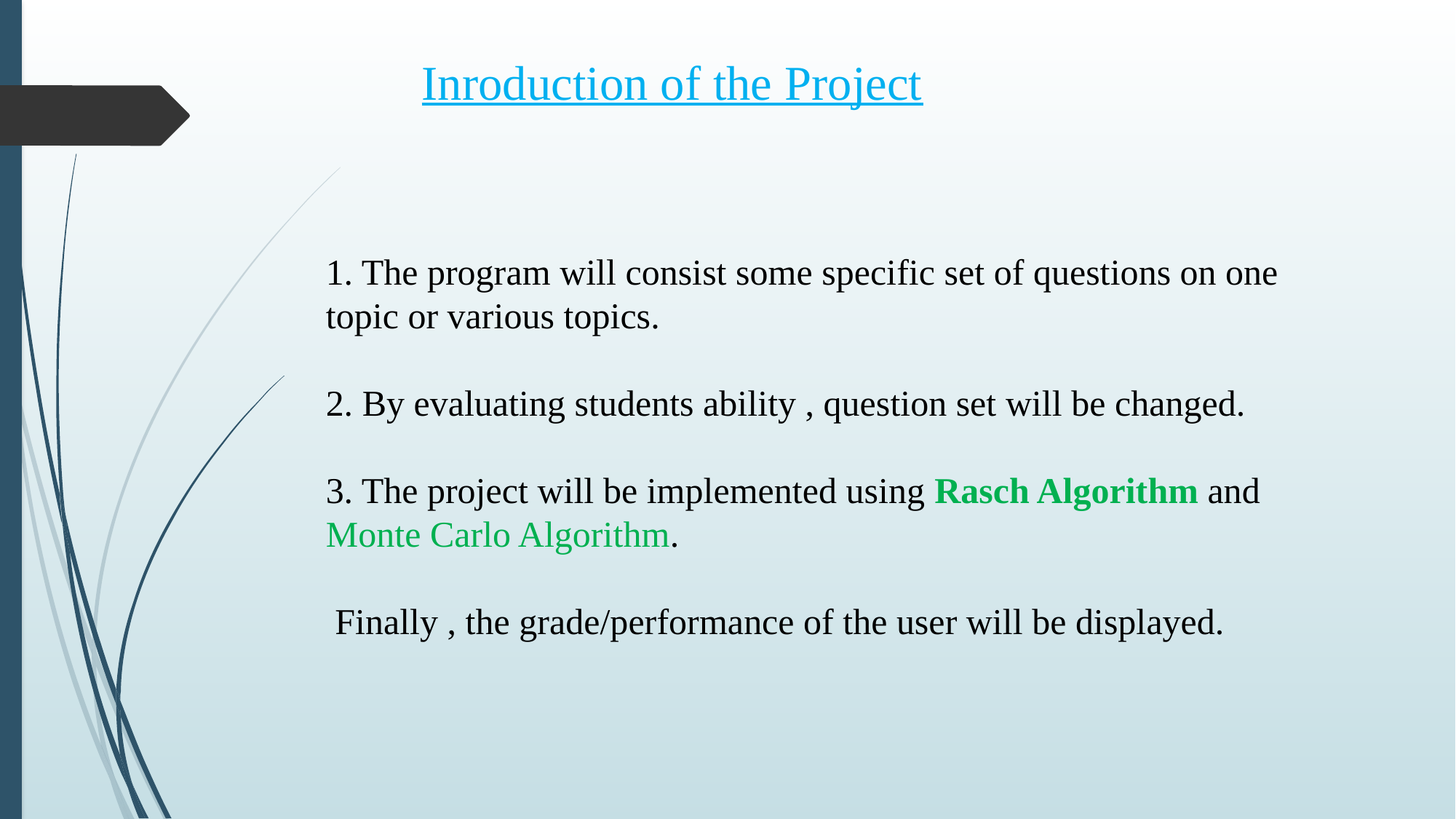

Inroduction of the Project
1. The program will consist some specific set of questions on one topic or various topics.

2. By evaluating students ability , question set will be changed.

3. The project will be implemented using Rasch Algorithm and Monte Carlo Algorithm.

 Finally , the grade/performance of the user will be displayed.